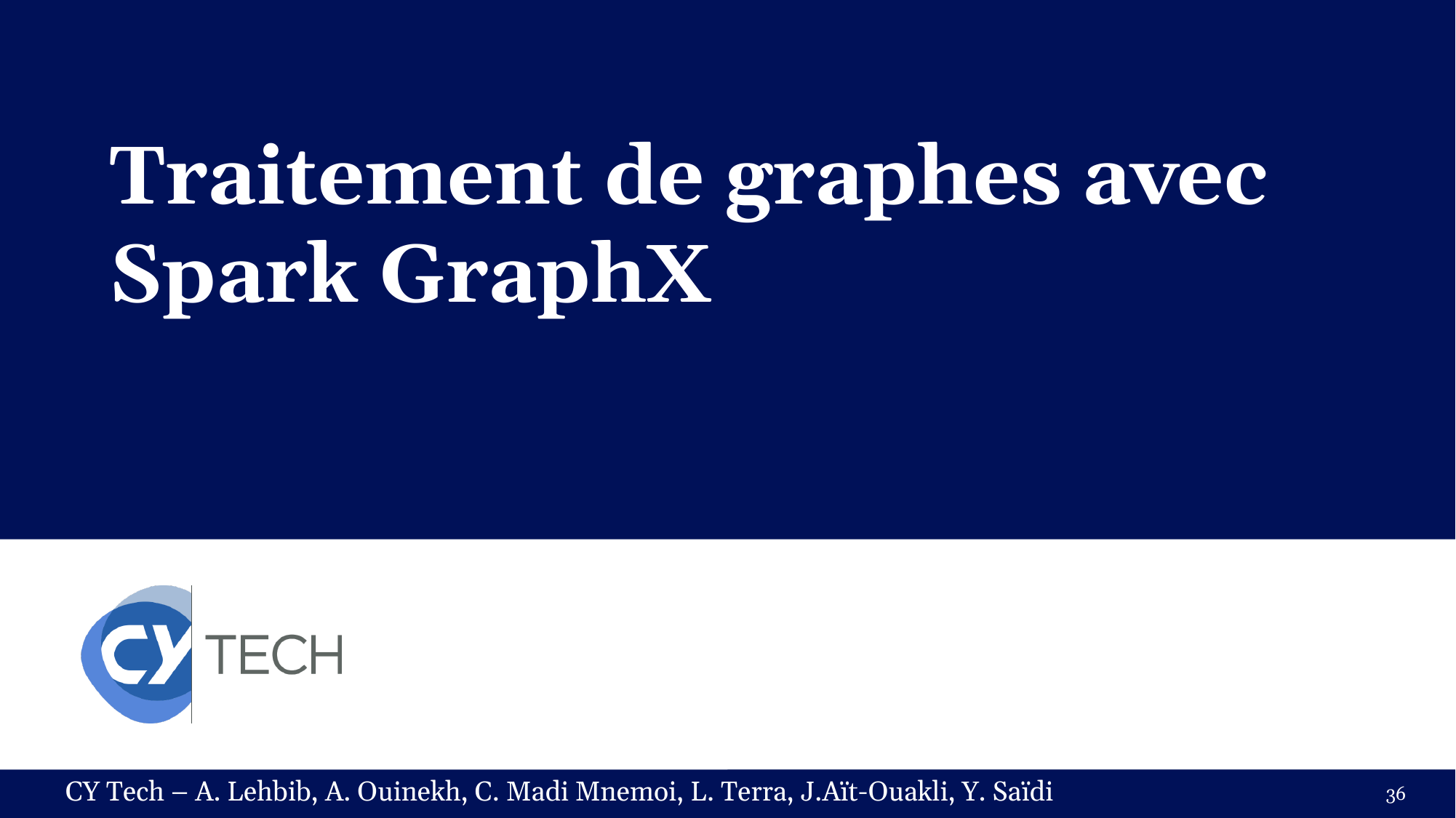

# Traitement de graphes avec Spark GraphX
CY Tech – A. Lehbib, A. Ouinekh, C. Madi Mnemoi, L. Terra, J.Aït-Ouakli, Y. Saïdi
36